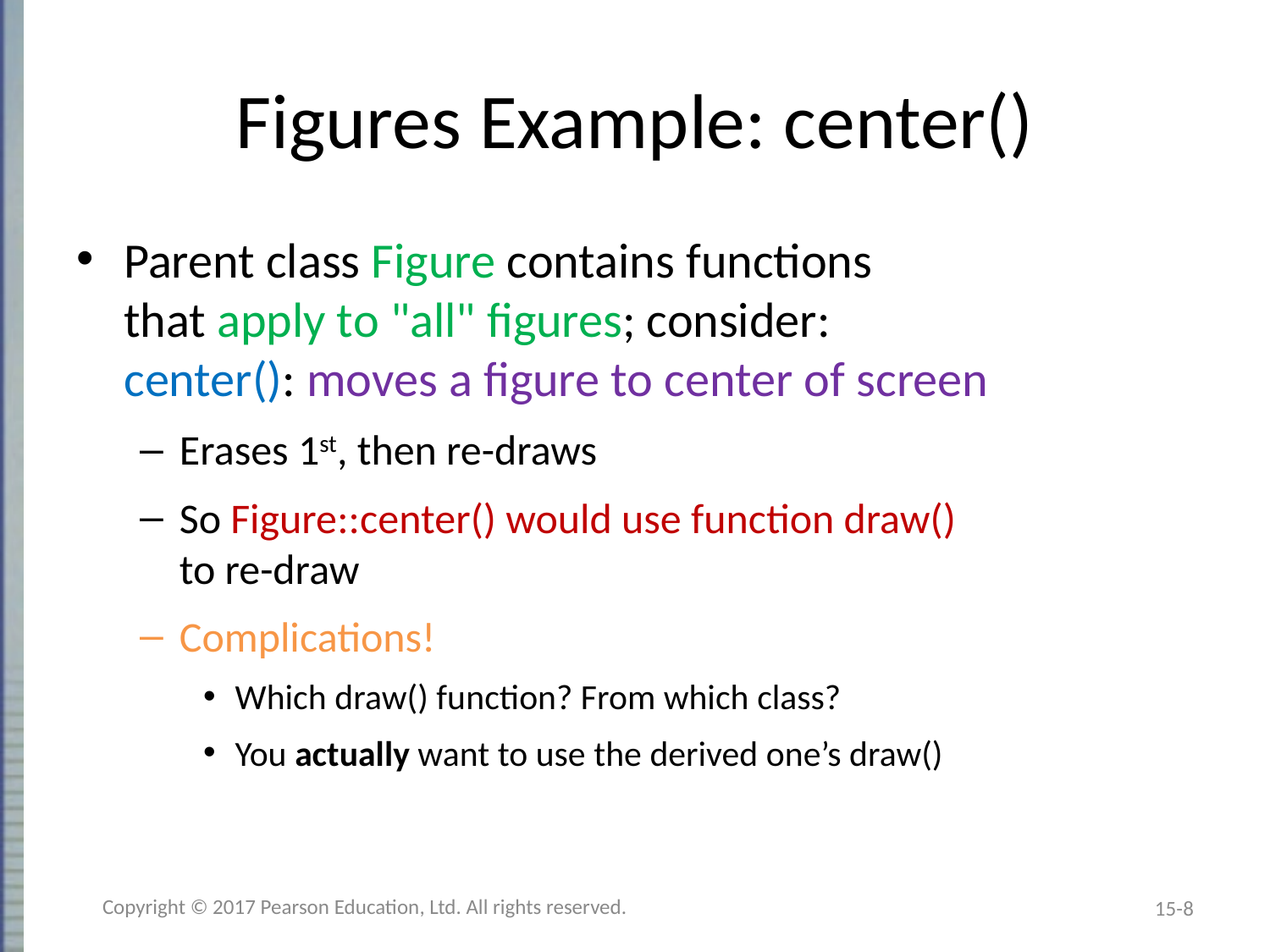

# Figures Example: center()
Parent class Figure contains functions
that apply to "all" figures; consider:
center(): moves a figure to center of screen
Erases 1st, then re-draws
So Figure::center() would use function draw()
to re-draw
Complications!
Which draw() function? From which class?
You actually want to use the derived one’s draw()
Copyright © 2017 Pearson Education, Ltd. All rights reserved.
15-8